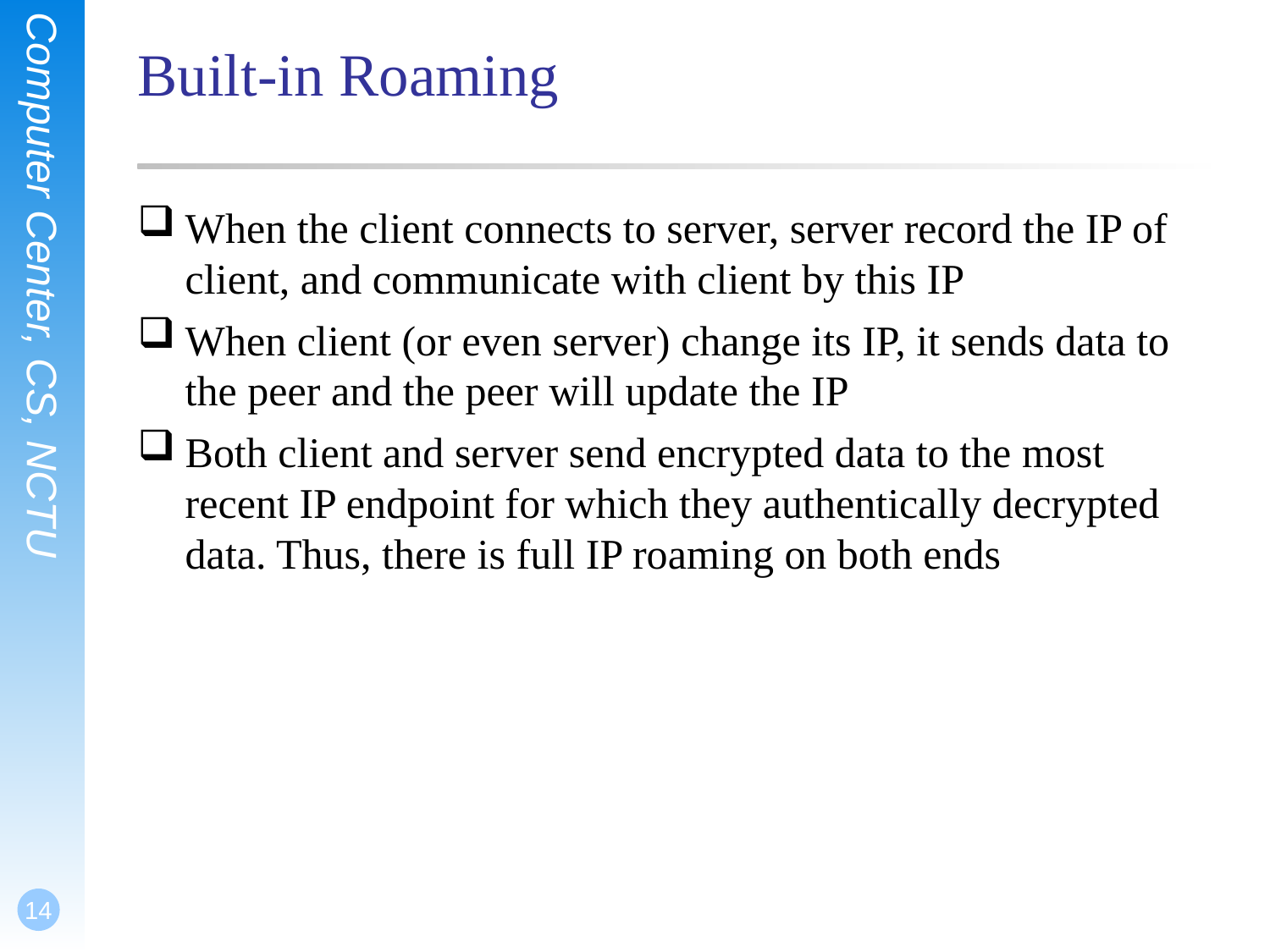

# Built-in Roaming
When the client connects to server, server record the IP of client, and communicate with client by this IP
When client (or even server) change its IP, it sends data to the peer and the peer will update the IP
Both client and server send encrypted data to the most recent IP endpoint for which they authentically decrypted data. Thus, there is full IP roaming on both ends